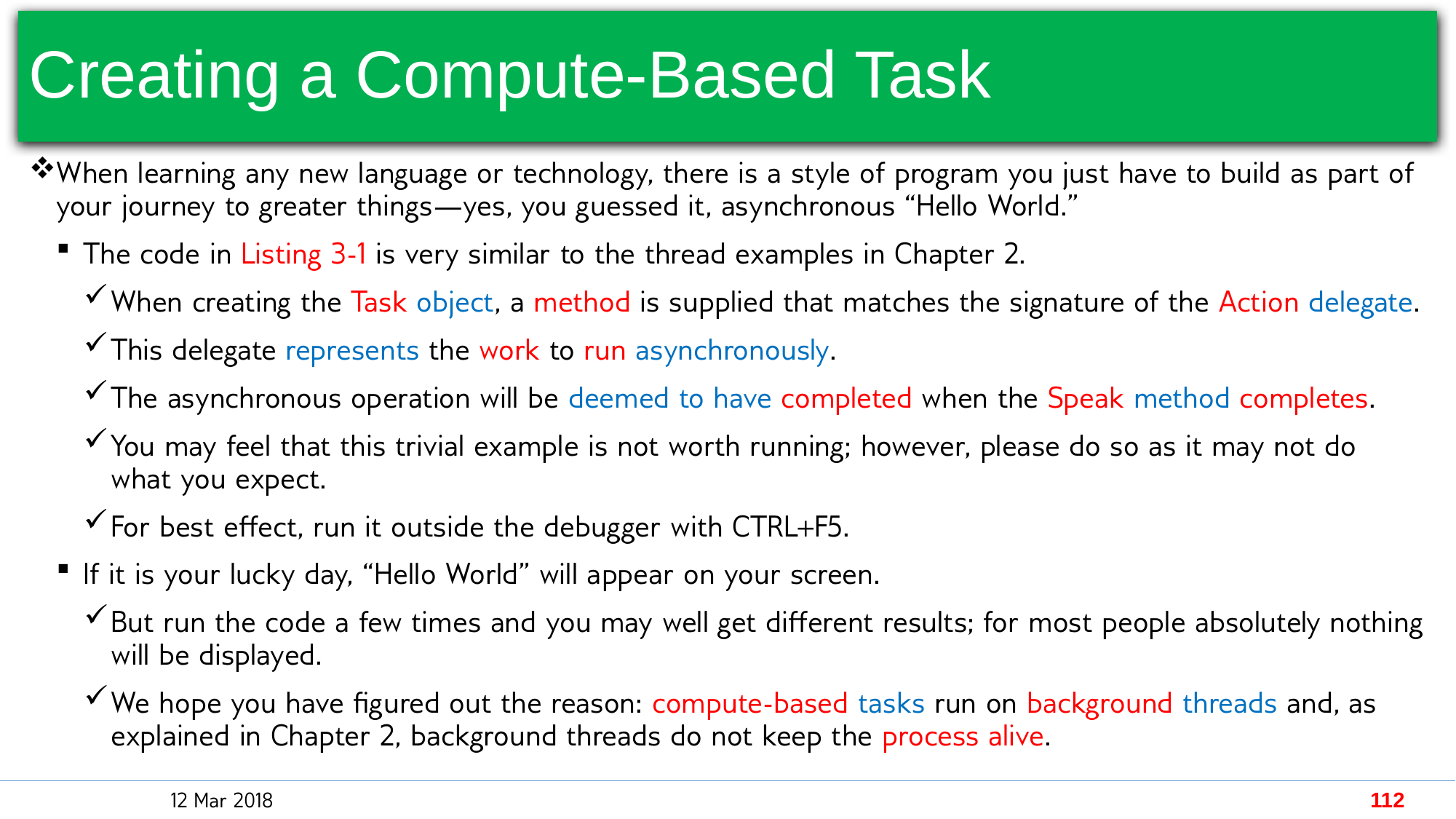

# Creating a Compute-Based Task
When learning any new language or technology, there is a style of program you just have to build as part of your journey to greater things—yes, you guessed it, asynchronous “Hello World.”
The code in Listing 3-1 is very similar to the thread examples in Chapter 2.
When creating the Task object, a method is supplied that matches the signature of the Action delegate.
This delegate represents the work to run asynchronously.
The asynchronous operation will be deemed to have completed when the Speak method completes.
You may feel that this trivial example is not worth running; however, please do so as it may not do what you expect.
For best effect, run it outside the debugger with CTRL+F5.
If it is your lucky day, “Hello World” will appear on your screen.
But run the code a few times and you may well get different results; for most people absolutely nothing will be displayed.
We hope you have figured out the reason: compute-based tasks run on background threads and, as explained in Chapter 2, background threads do not keep the process alive.
12 Mar 2018
112